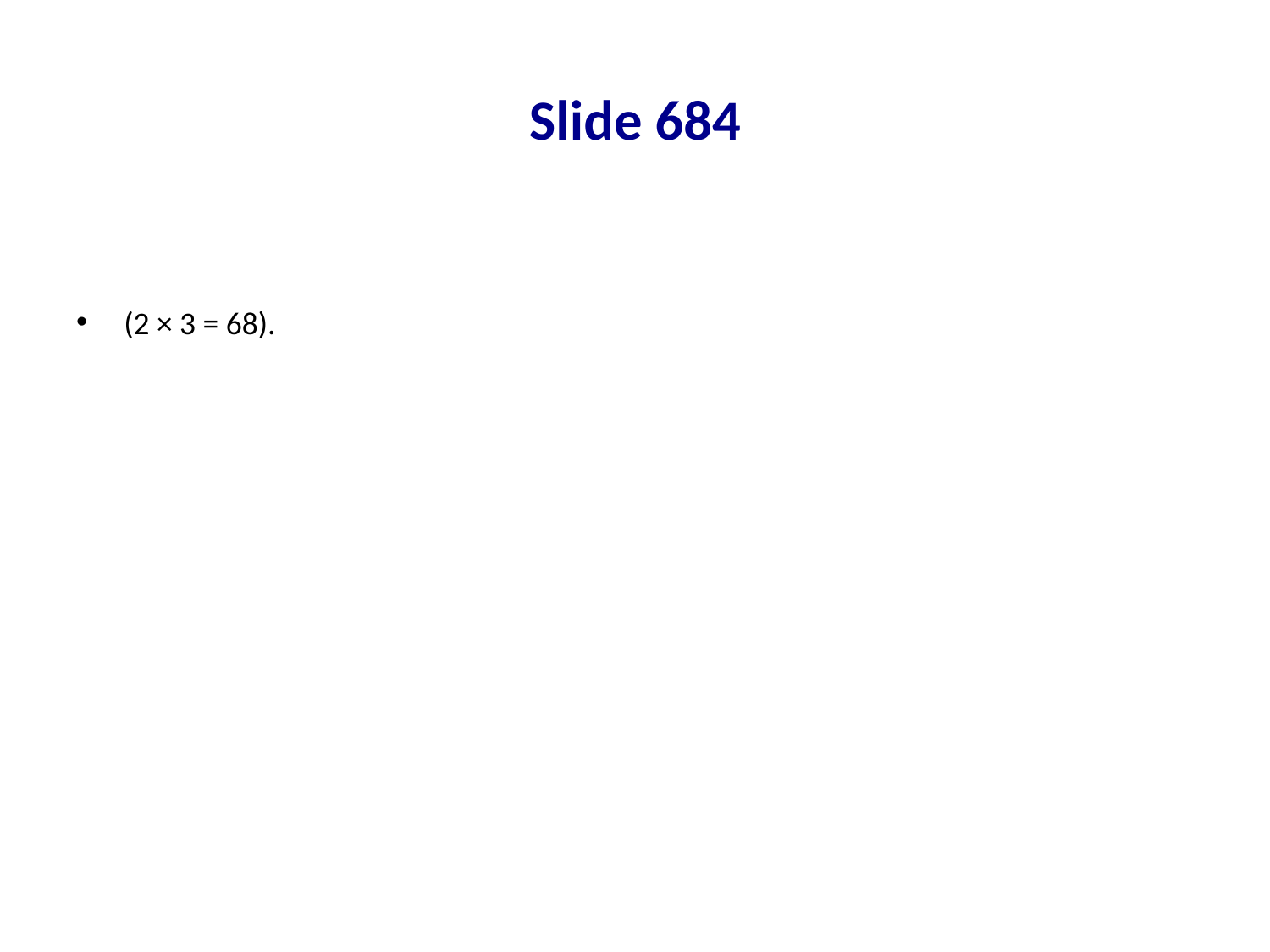

# Slide 684

(2 × 3 = 68).